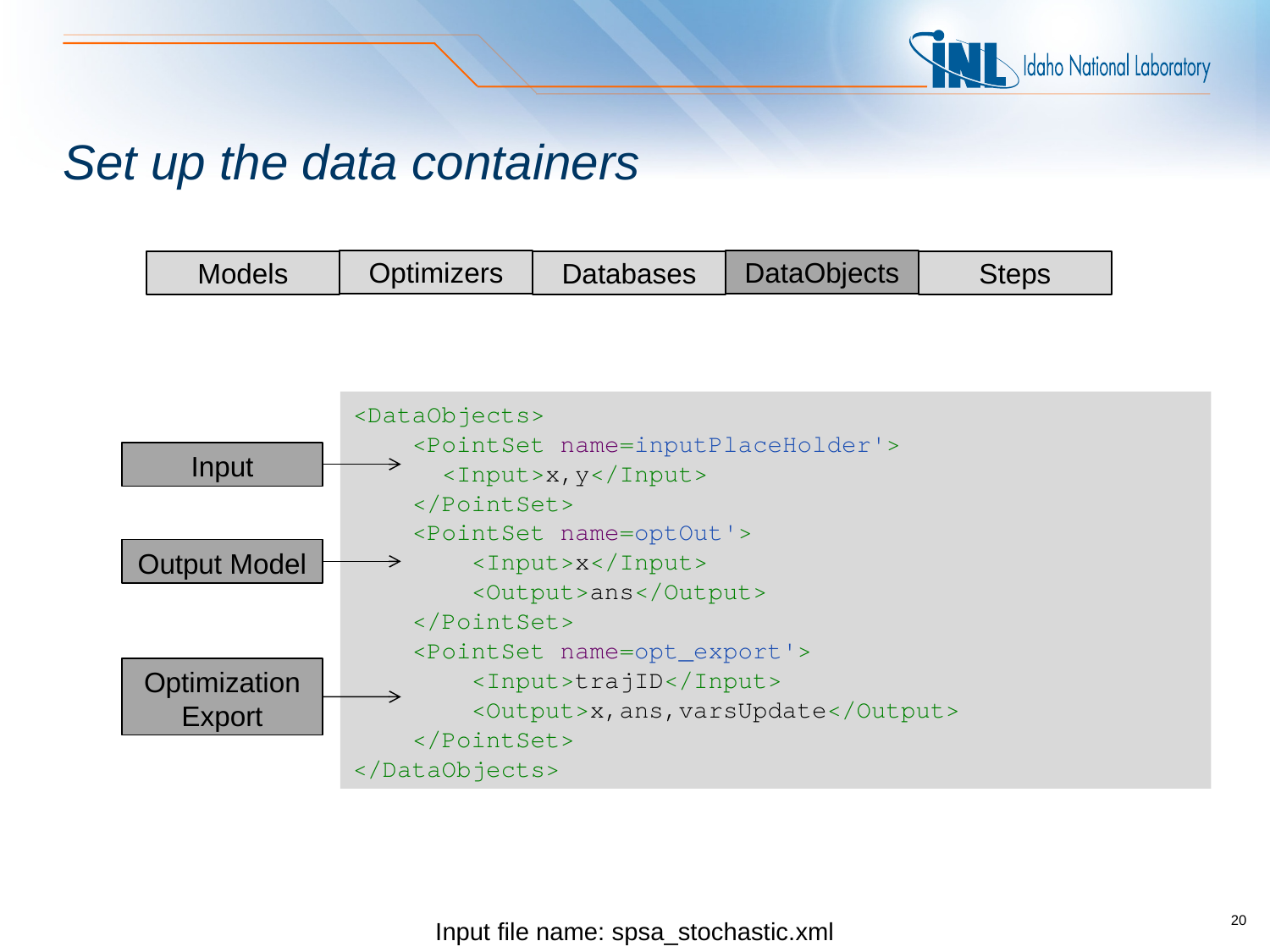

# Set up the data containers
Optimizers
DataObjects
Models
Databases
Steps
<DataObjects>
    <PointSet name=inputPlaceHolder'>
      <Input>x,y</Input>
    </PointSet>
    <PointSet name=optOut'>
        <Input>x</Input>
        <Output>ans</Output>
    </PointSet>
    <PointSet name=opt_export'>
        <Input>trajID</Input>
        <Output>x,ans,varsUpdate</Output>
    </PointSet>
</DataObjects>
Input
Output Model
Optimization Export
Input file name: spsa_stochastic.xml
20